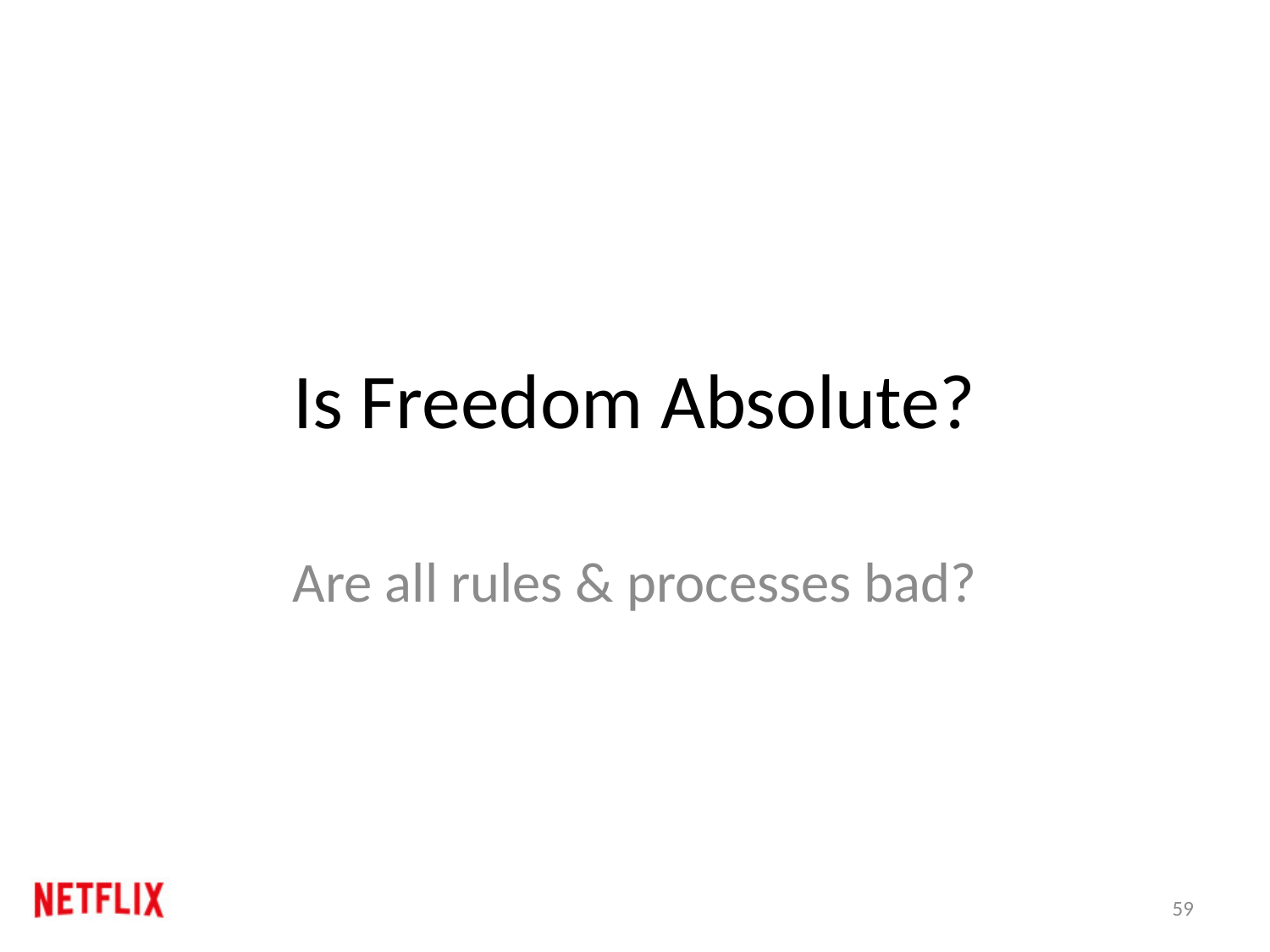

# Is Freedom Absolute?
Are all rules & processes bad?
59